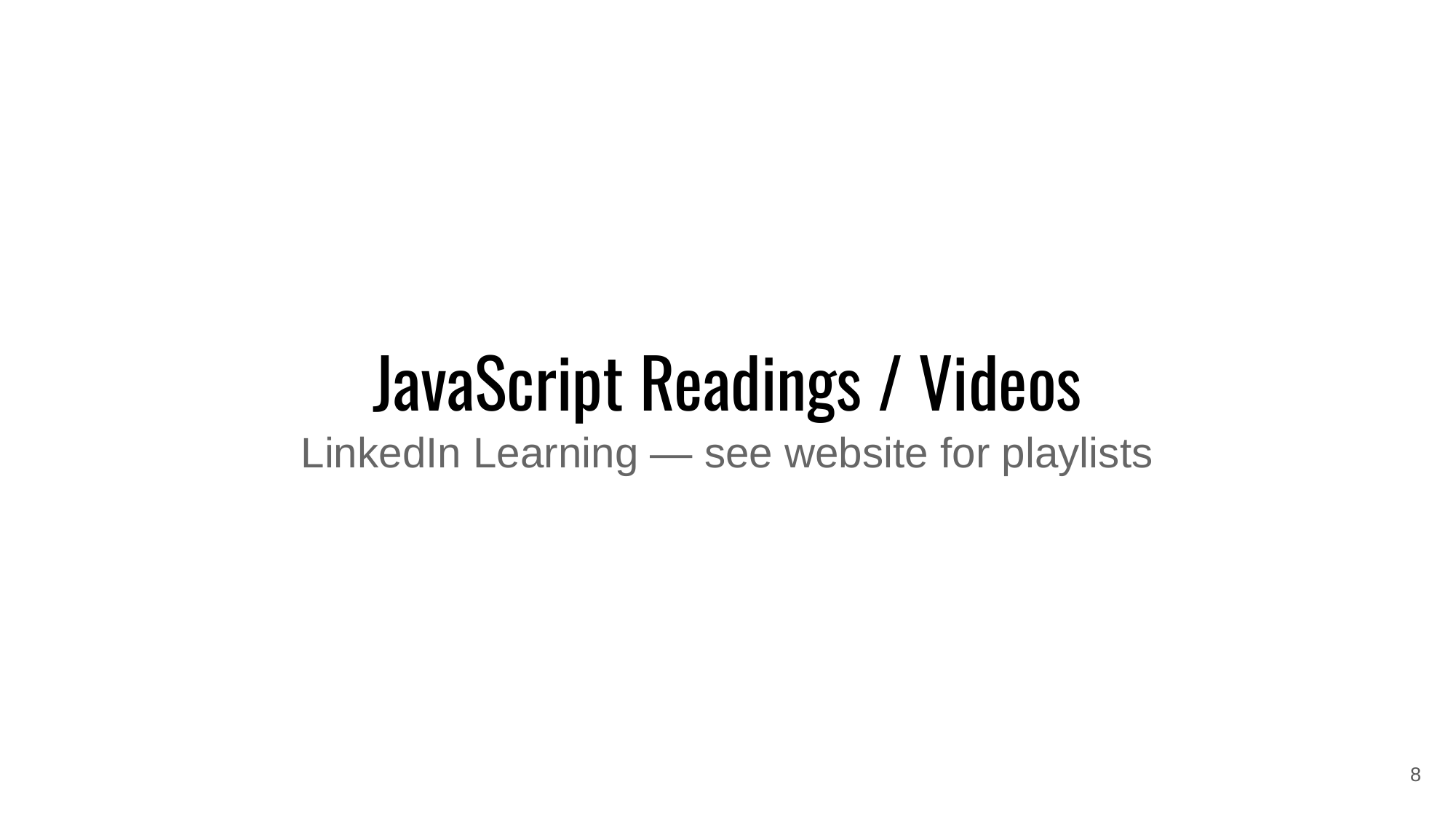

# JavaScript Readings / Videos
LinkedIn Learning — see website for playlists
8